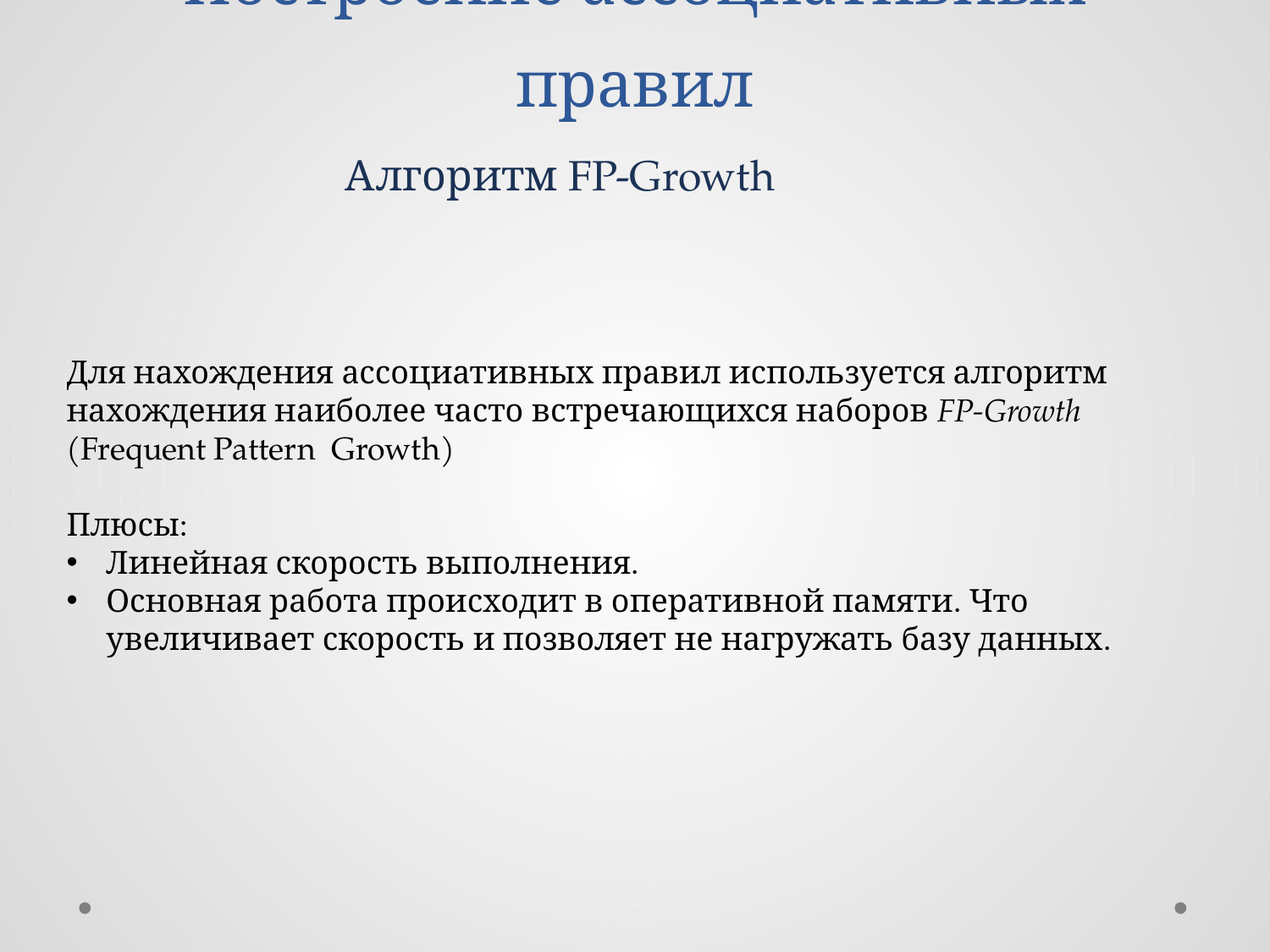

# Построение ассоциативных правил
Алгоритм FP-Growth
Для нахождения ассоциативных правил используется алгоритм нахождения наиболее часто встречающихся наборов FP-Growth (Frequent Pattern  Growth)

Плюсы:
Линейная скорость выполнения.
Основная работа происходит в оперативной памяти. Что увеличивает скорость и позволяет не нагружать базу данных.